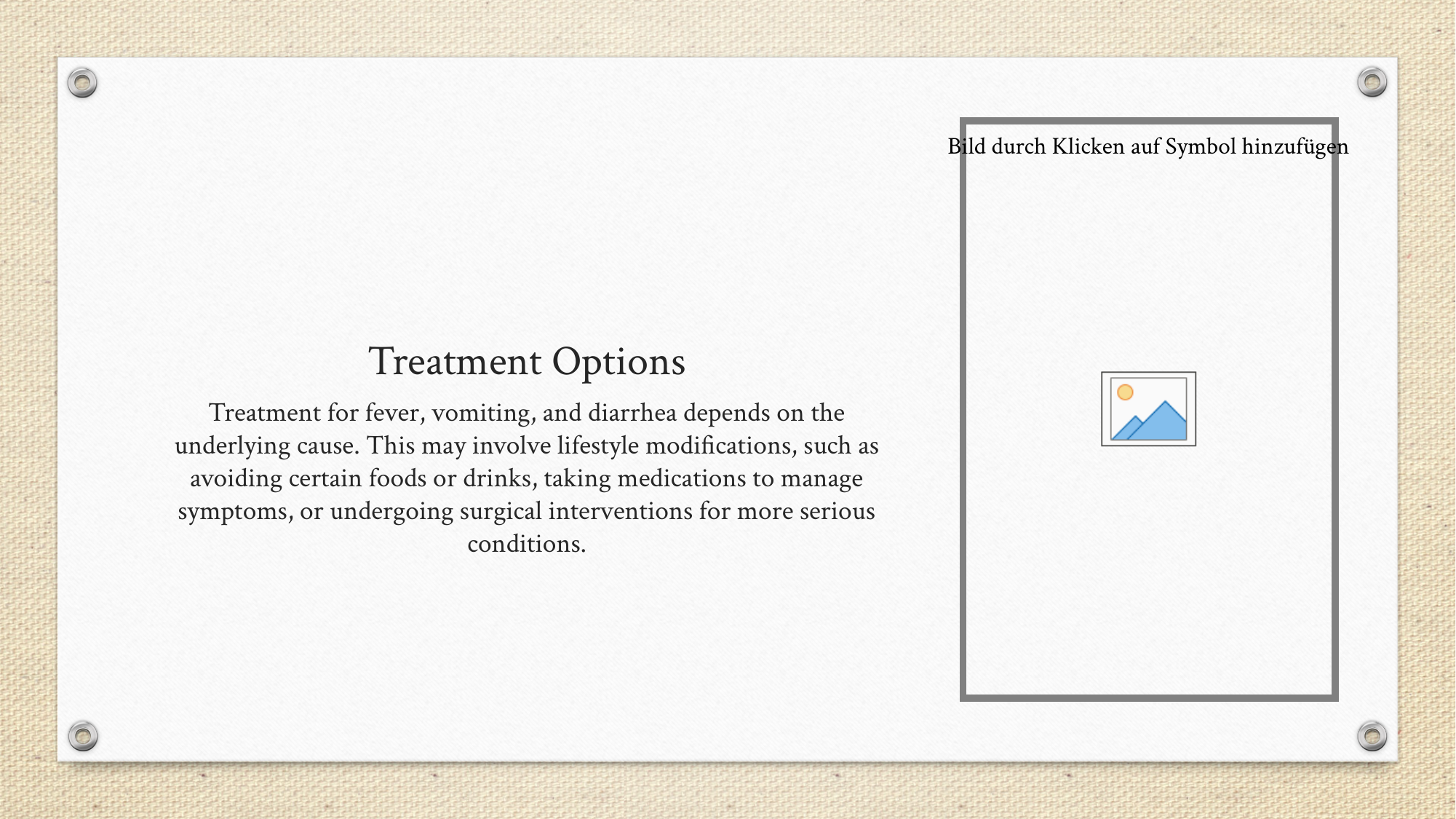

# Treatment Options
Treatment for fever, vomiting, and diarrhea depends on the underlying cause. This may involve lifestyle modifications, such as avoiding certain foods or drinks, taking medications to manage symptoms, or undergoing surgical interventions for more serious conditions.